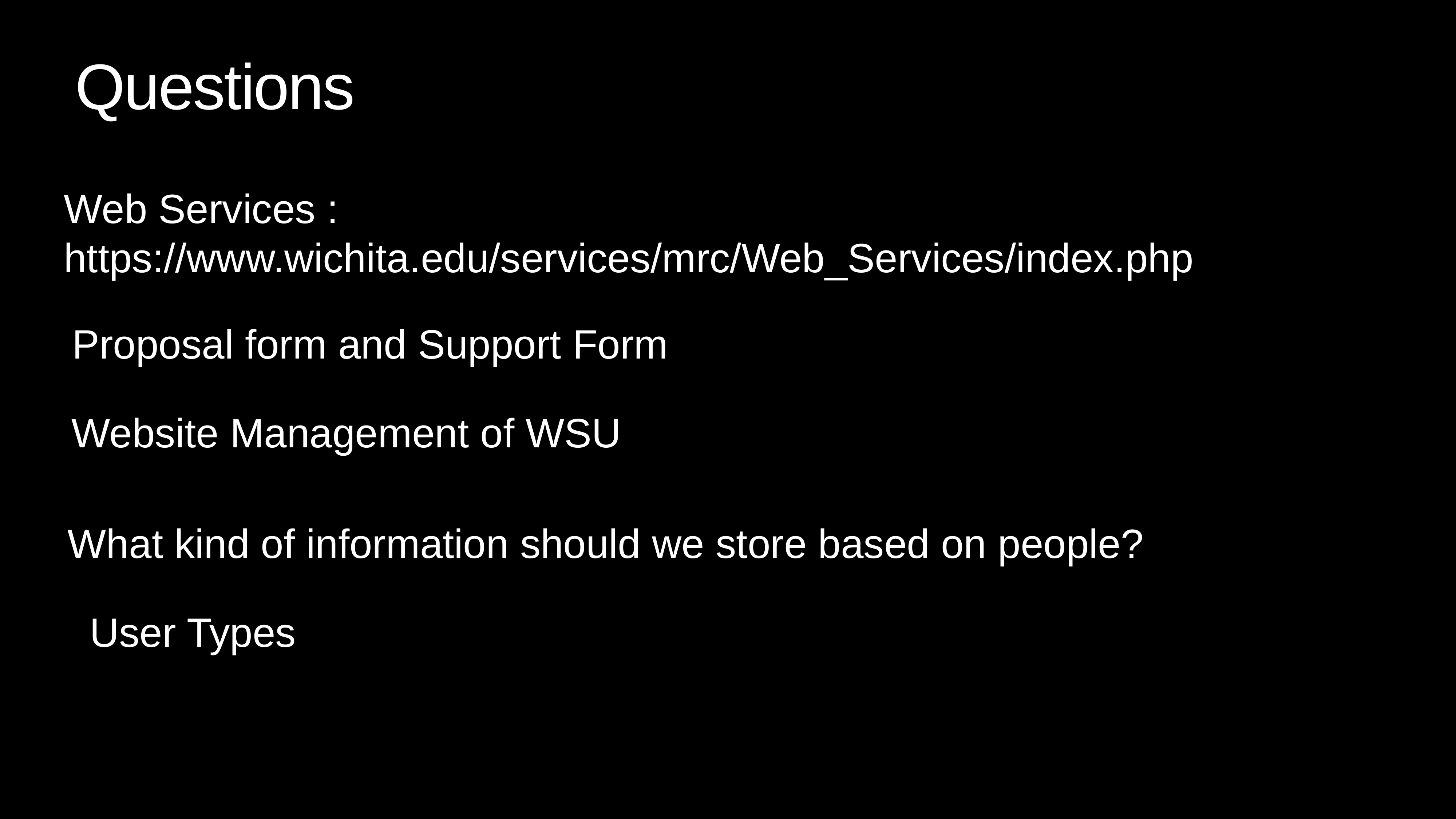

Questions
Web Services :
https://www.wichita.edu/services/mrc/Web_Services/index.php
Proposal form and Support Form
Website Management of WSU
What kind of information should we store based on people?
User Types